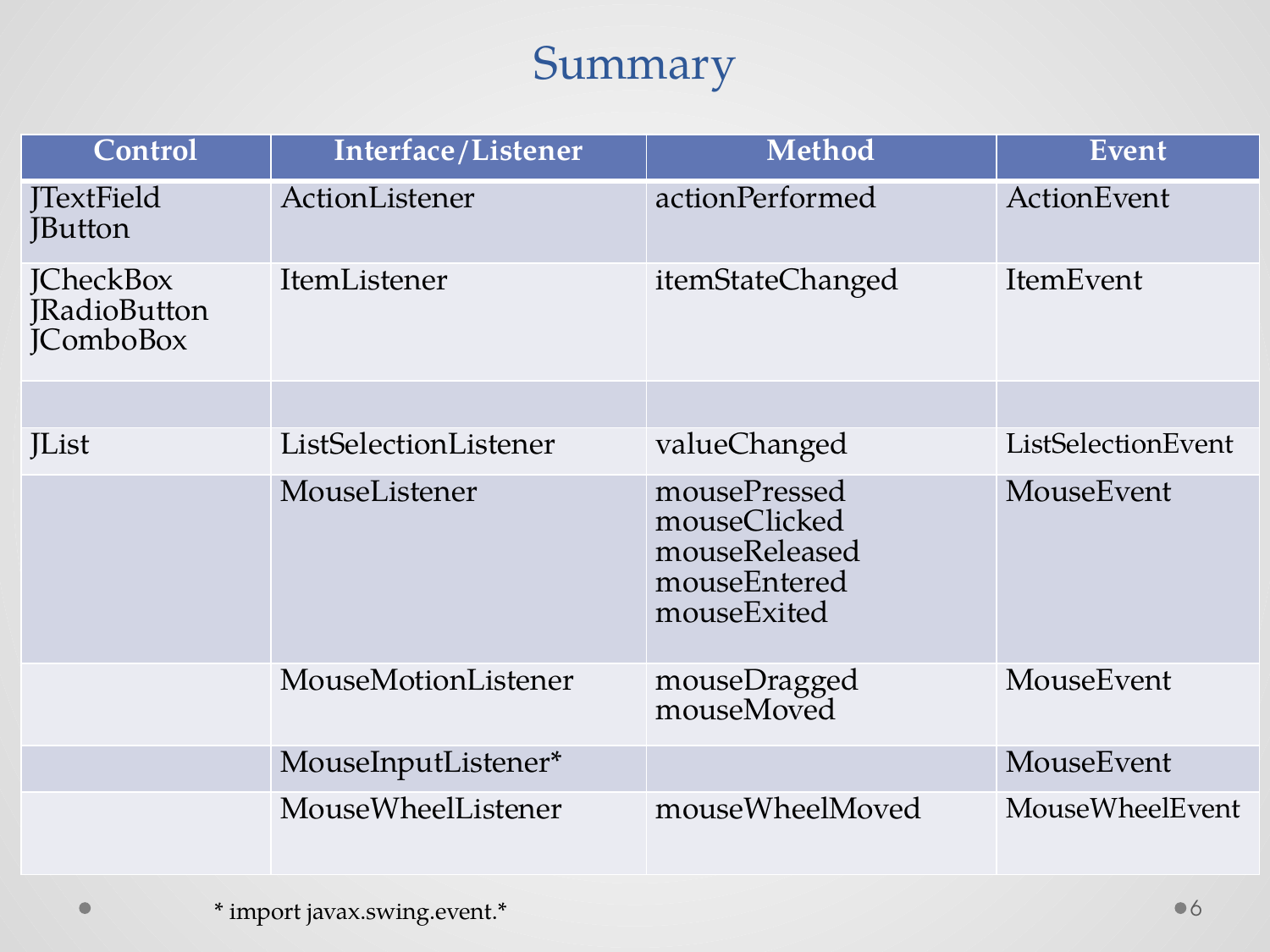

# Summary
| Control | Interface/Listener | Method | Event |
| --- | --- | --- | --- |
| JTextField JButton | ActionListener | actionPerformed | ActionEvent |
| JCheckBox JRadioButton JComboBox | ItemListener | itemStateChanged | ItemEvent |
|  |  |  |  |
| JList | ListSelectionListener | valueChanged | ListSelectionEvent |
|  | MouseListener | mousePressed mouseClicked mouseReleased mouseEntered mouseExited | MouseEvent |
|  | MouseMotionListener | mouseDragged mouseMoved | MouseEvent |
|  | MouseInputListener\* |  | MouseEvent |
|  | MouseWheelListener | mouseWheelMoved | MouseWheelEvent |
6
* import javax.swing.event.*